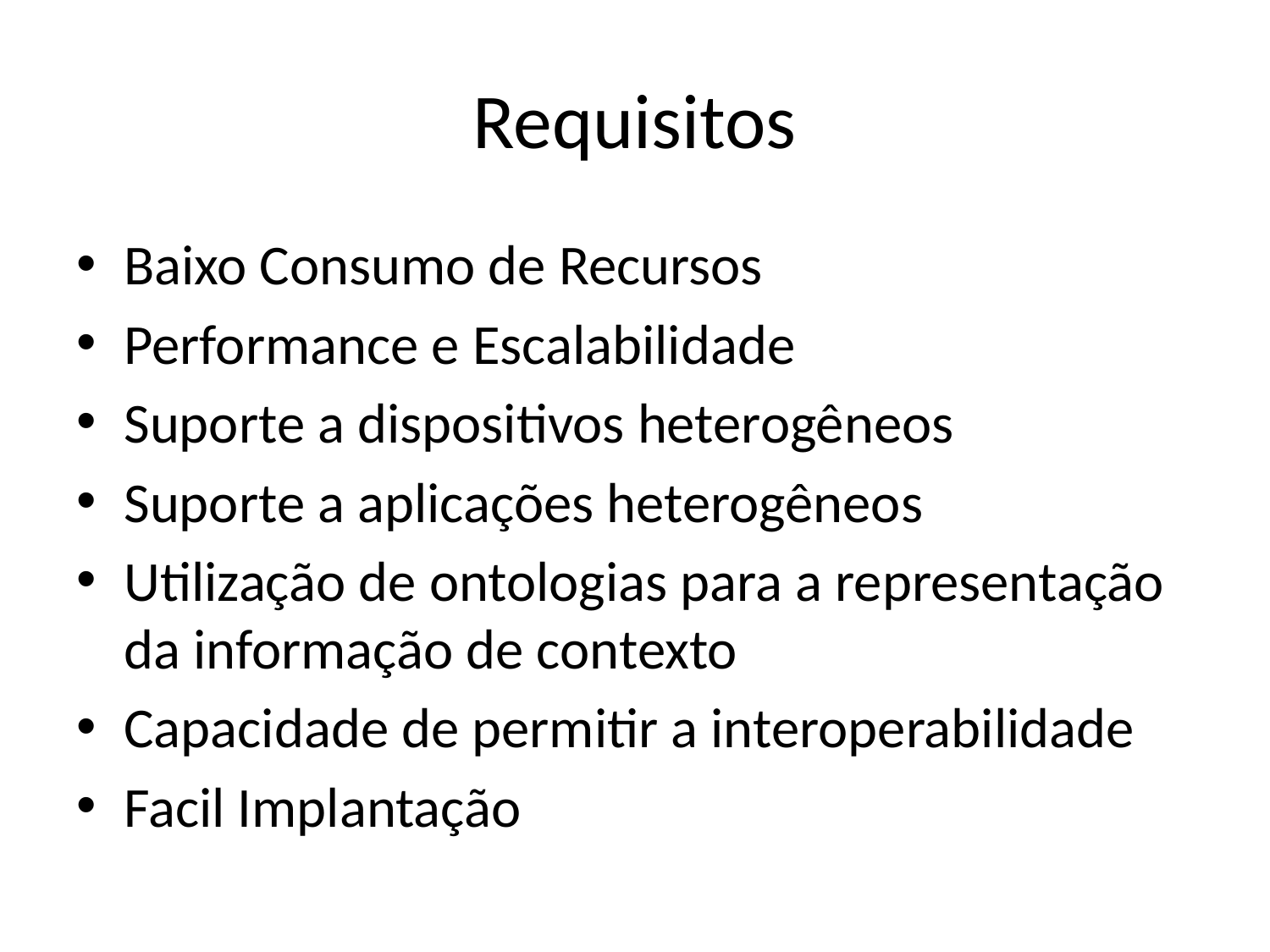

# Requisitos
Baixo Consumo de Recursos
Performance e Escalabilidade
Suporte a dispositivos heterogêneos
Suporte a aplicações heterogêneos
Utilização de ontologias para a representação da informação de contexto
Capacidade de permitir a interoperabilidade
Facil Implantação